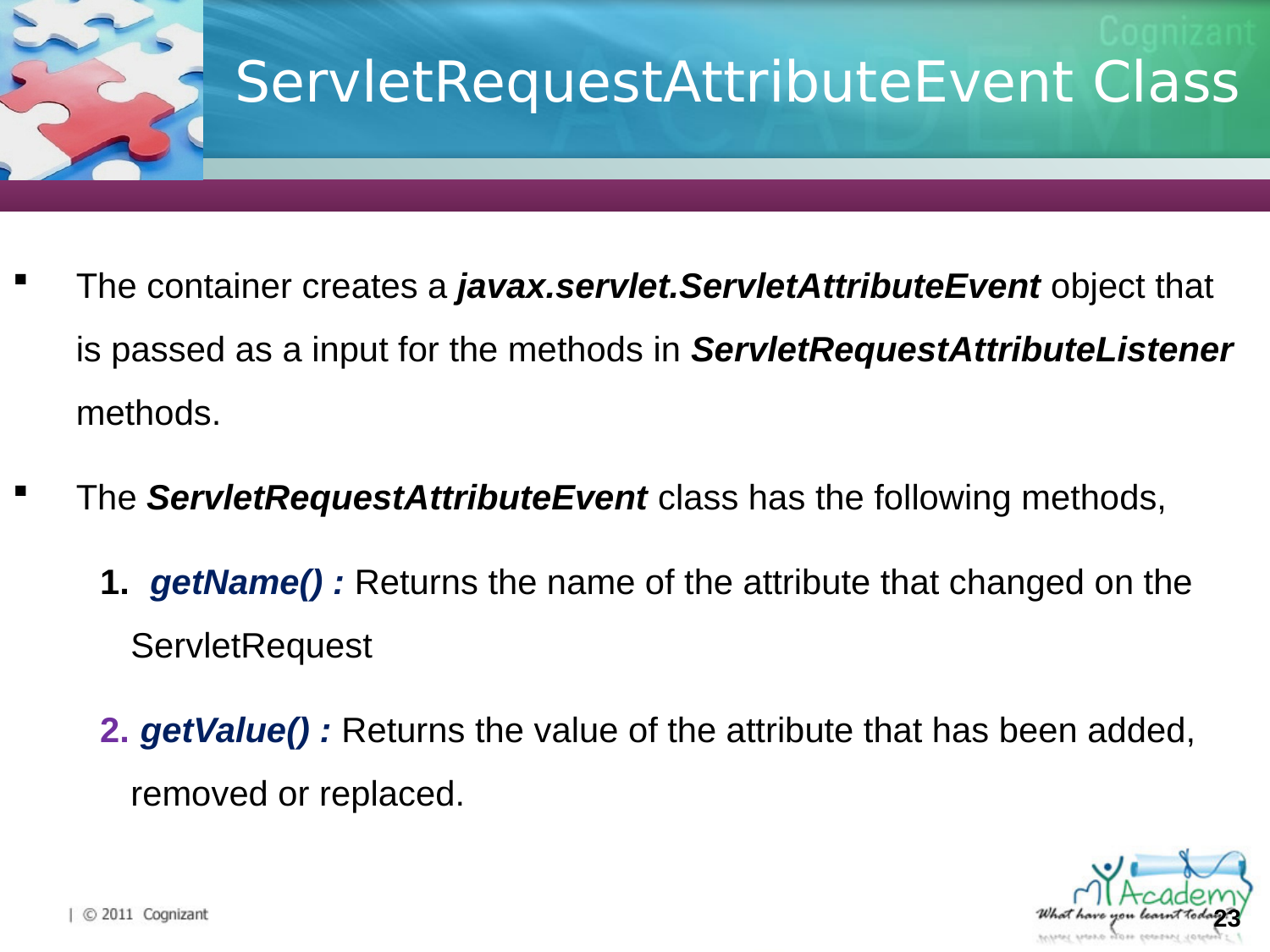

# ServletRequestAttributeEvent Class
The container creates a javax.servlet.ServletAttributeEvent object that is passed as a input for the methods in ServletRequestAttributeListener methods.
The ServletRequestAttributeEvent class has the following methods,
  getName() : Returns the name of the attribute that changed on the ServletRequest
 getValue() : Returns the value of the attribute that has been added, removed or replaced.
23